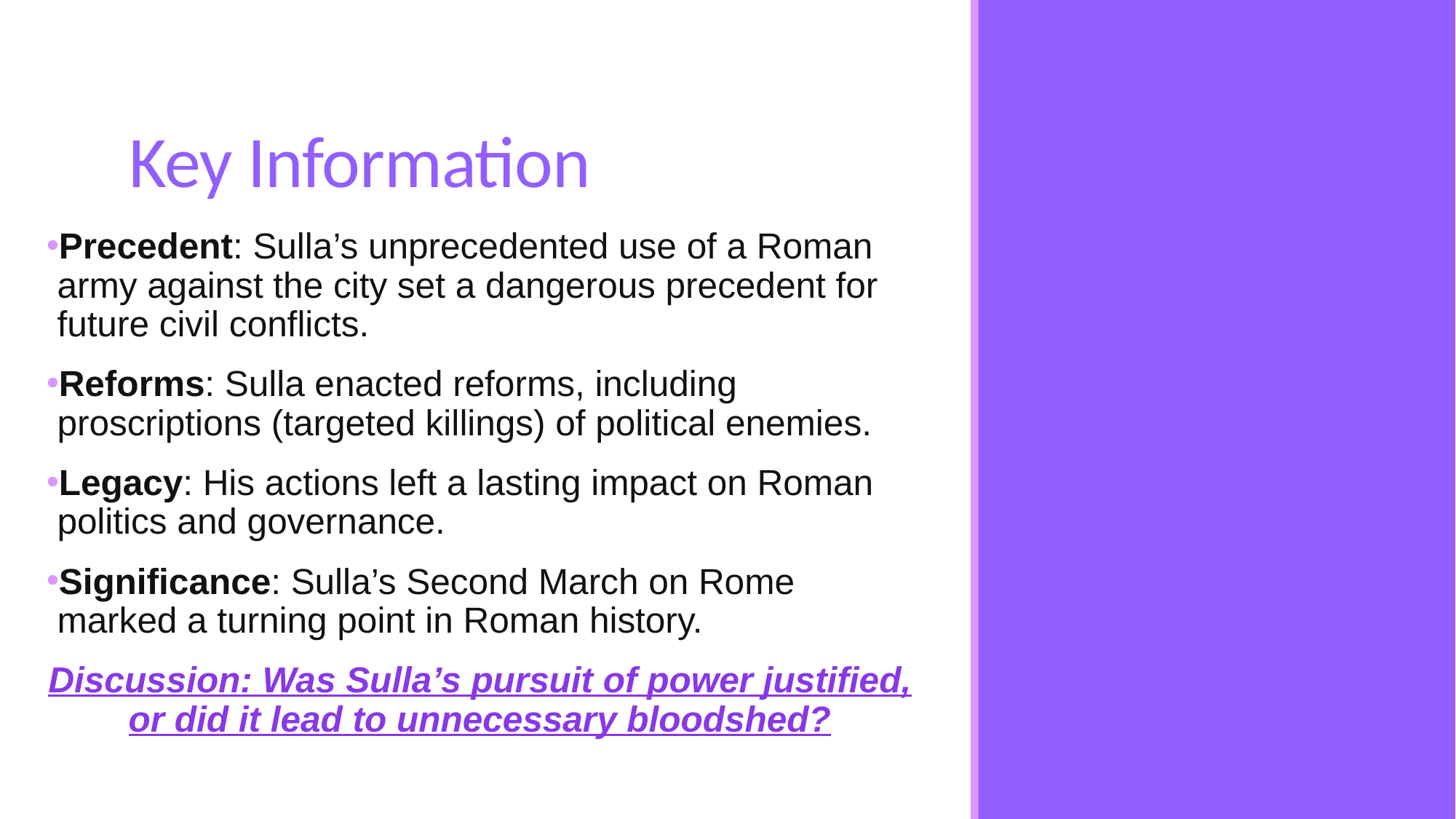

# Key Information
Precedent: Sulla’s unprecedented use of a Roman army against the city set a dangerous precedent for future civil conflicts.
Reforms: Sulla enacted reforms, including proscriptions (targeted killings) of political enemies.
Legacy: His actions left a lasting impact on Roman politics and governance.
Significance: Sulla’s Second March on Rome marked a turning point in Roman history.
Discussion: Was Sulla’s pursuit of power justified, or did it lead to unnecessary bloodshed?